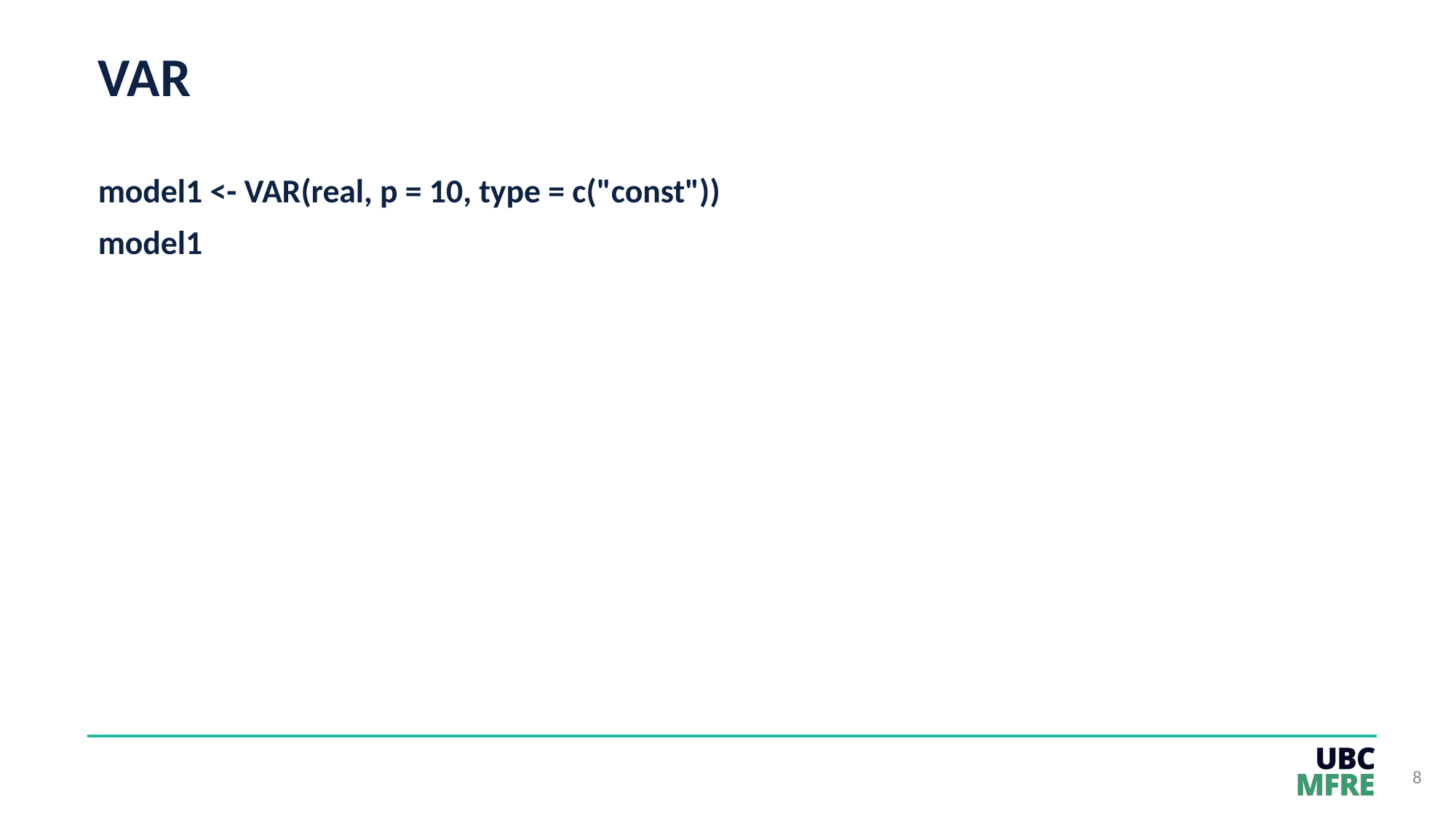

# VAR
model1 <- VAR(real, p = 10, type = c("const"))
model1
8